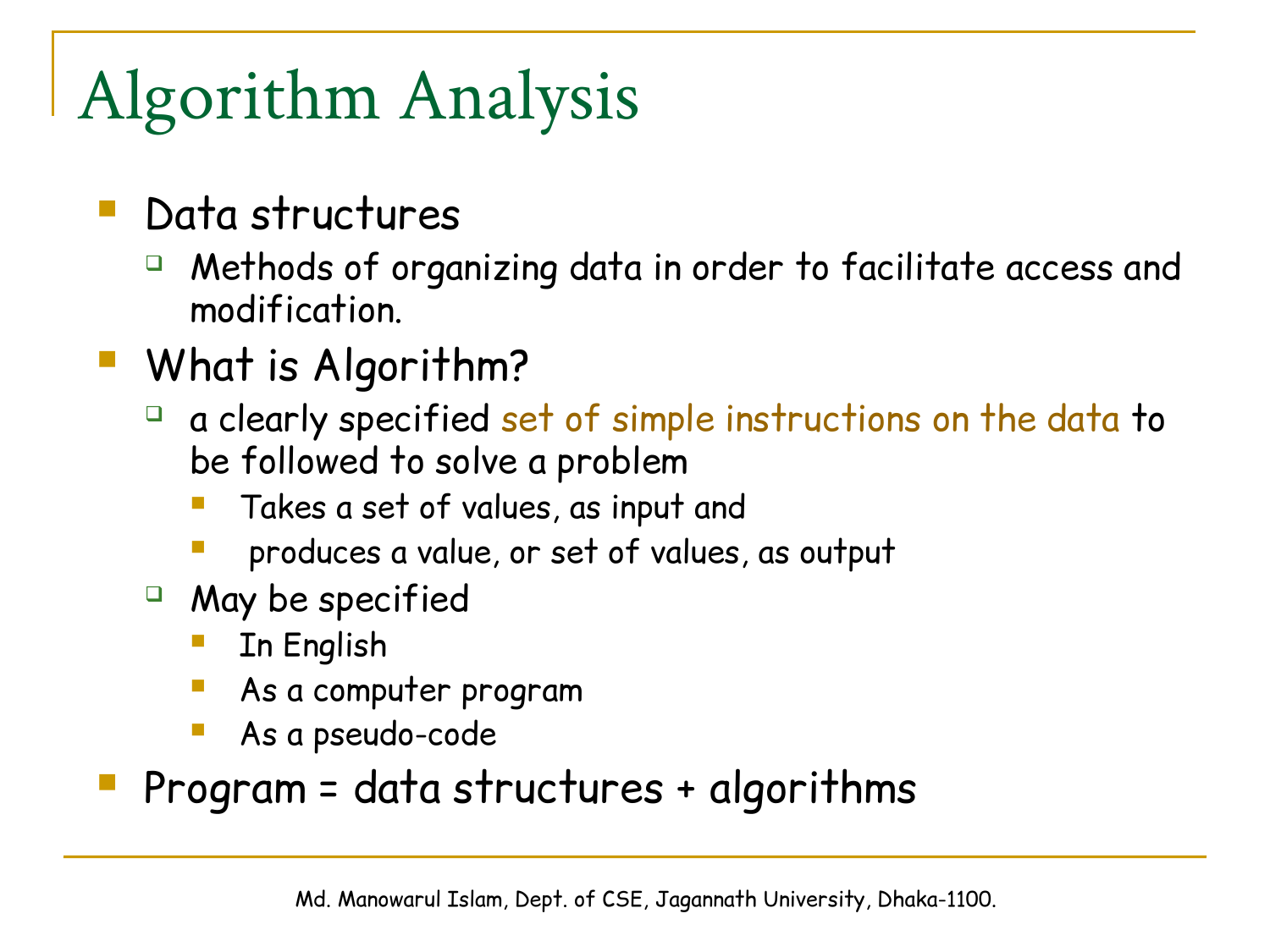

# Algorithm Analysis
Data structures
Methods of organizing data in order to facilitate access and modification.
What is Algorithm?
a clearly specified set of simple instructions on the data to be followed to solve a problem
Takes a set of values, as input and
 produces a value, or set of values, as output
May be specified
In English
As a computer program
As a pseudo-code
Program = data structures + algorithms